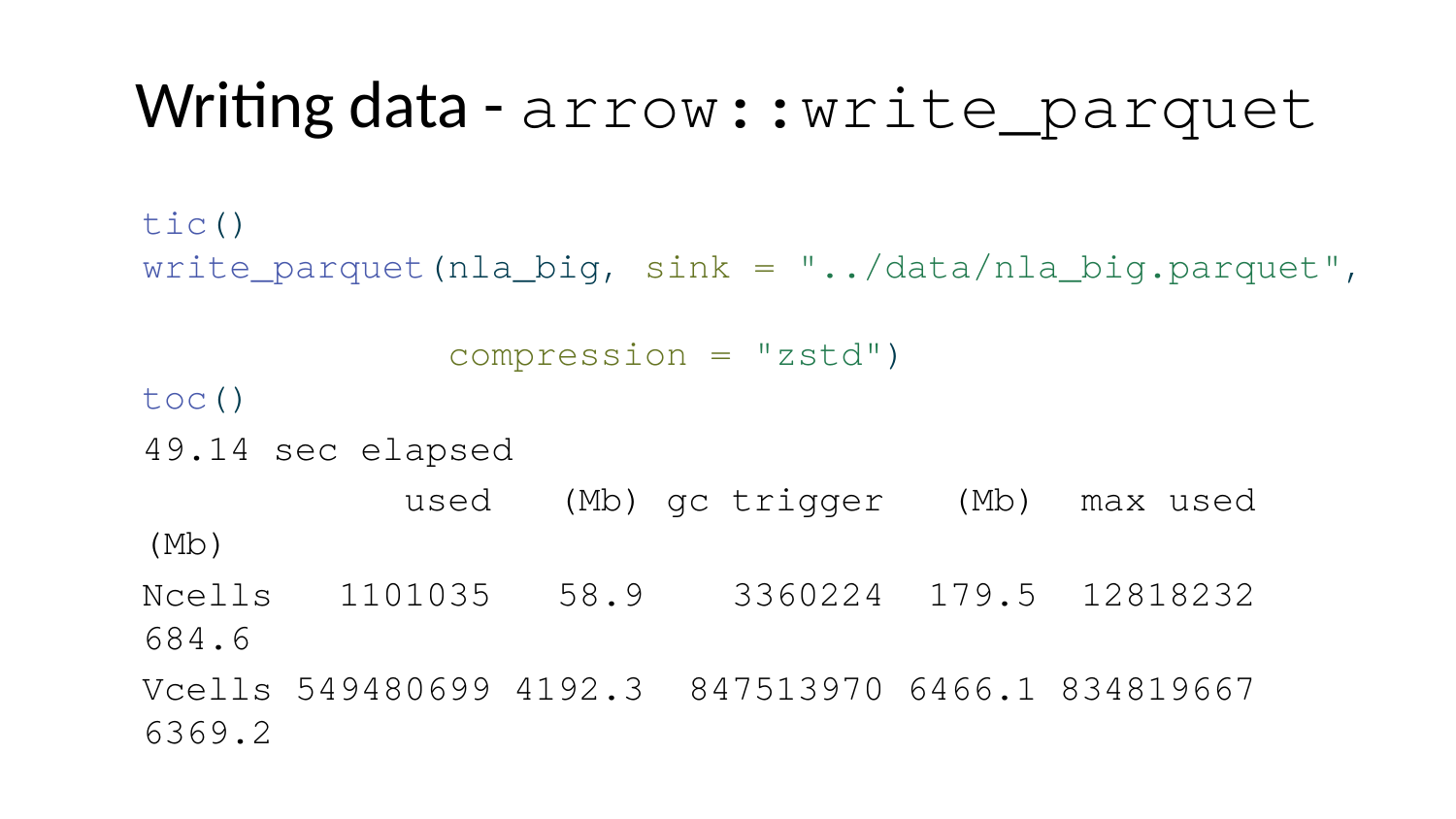

# Writing data - arrow::write_parquet
tic()
write_parquet(nla_big, sink = "../data/nla_big.parquet",
              compression = "zstd")
toc()
49.14 sec elapsed
            used   (Mb) gc trigger   (Mb)  max used   (Mb)
Ncells   1101035   58.9    3360224  179.5  12818232  684.6
Vcells 549480699 4192.3  847513970 6466.1 834819667 6369.2